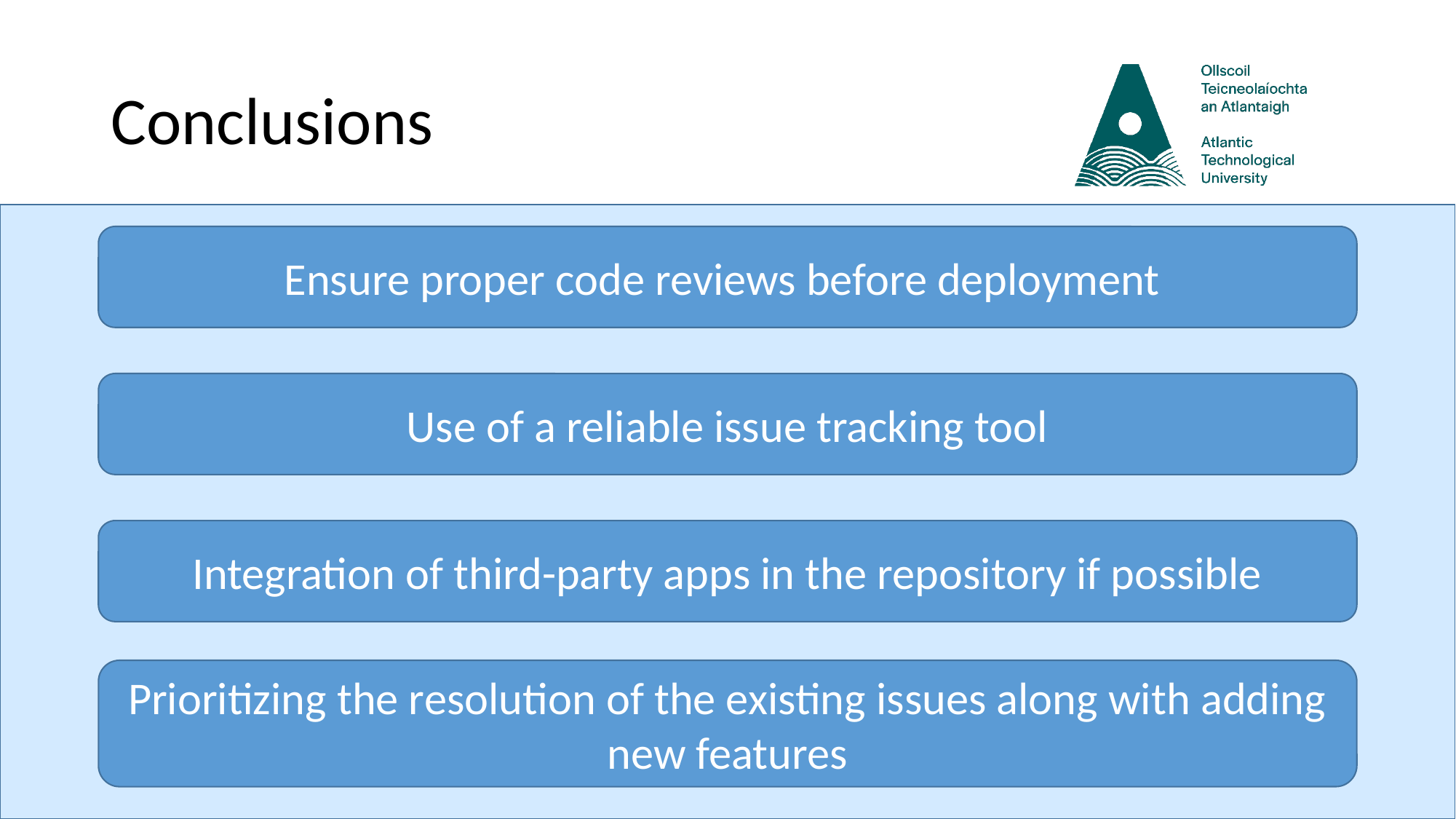

# Conclusions

Ensure proper code reviews before deployment
Use of a reliable issue tracking tool
Integration of third-party apps in the repository if possible
Prioritizing the resolution of the existing issues along with adding new features